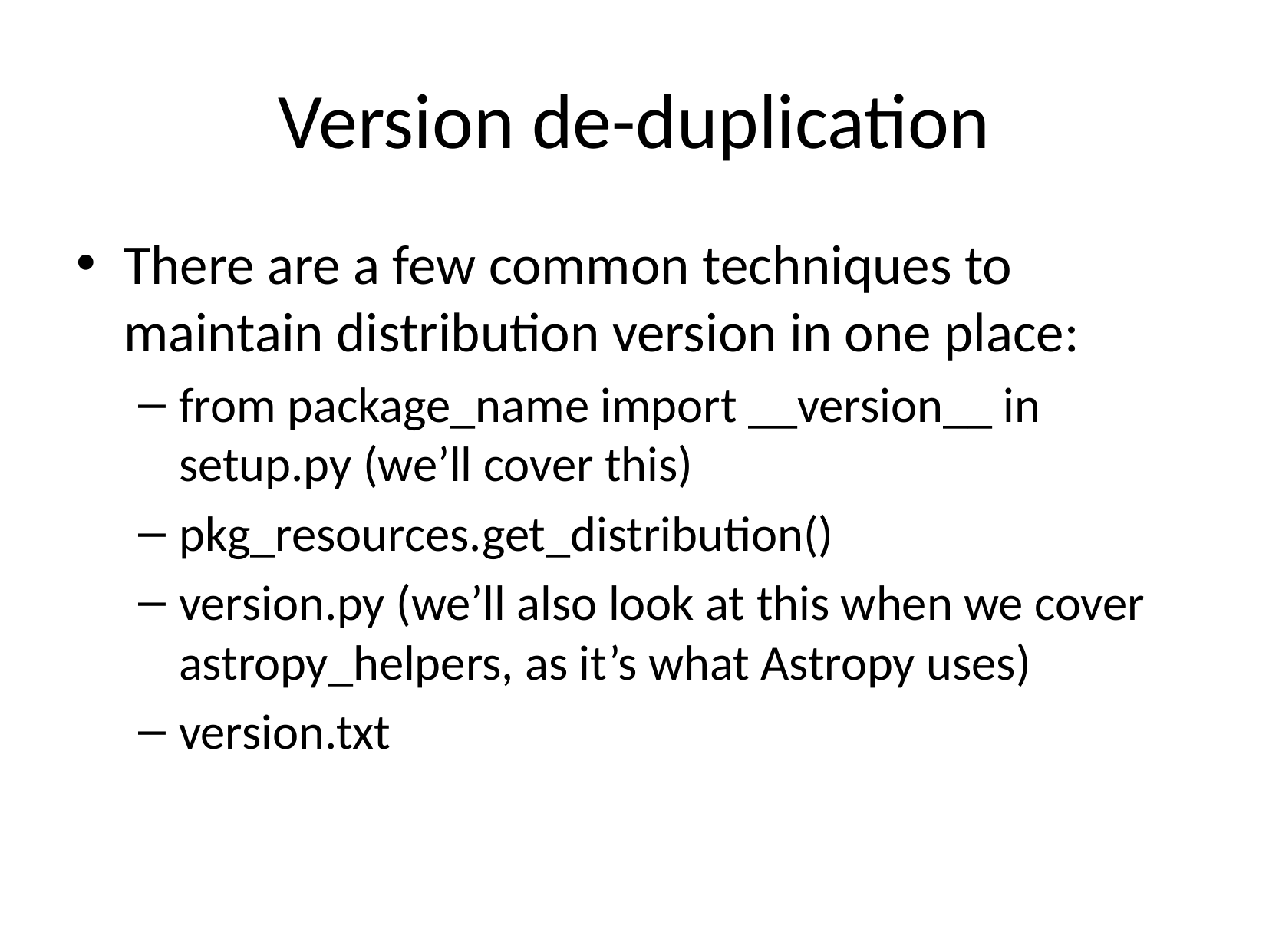

# Version de-duplication
There are a few common techniques to maintain distribution version in one place:
from package_name import __version__ in setup.py (we’ll cover this)
pkg_resources.get_distribution()
version.py (we’ll also look at this when we cover astropy_helpers, as it’s what Astropy uses)
version.txt